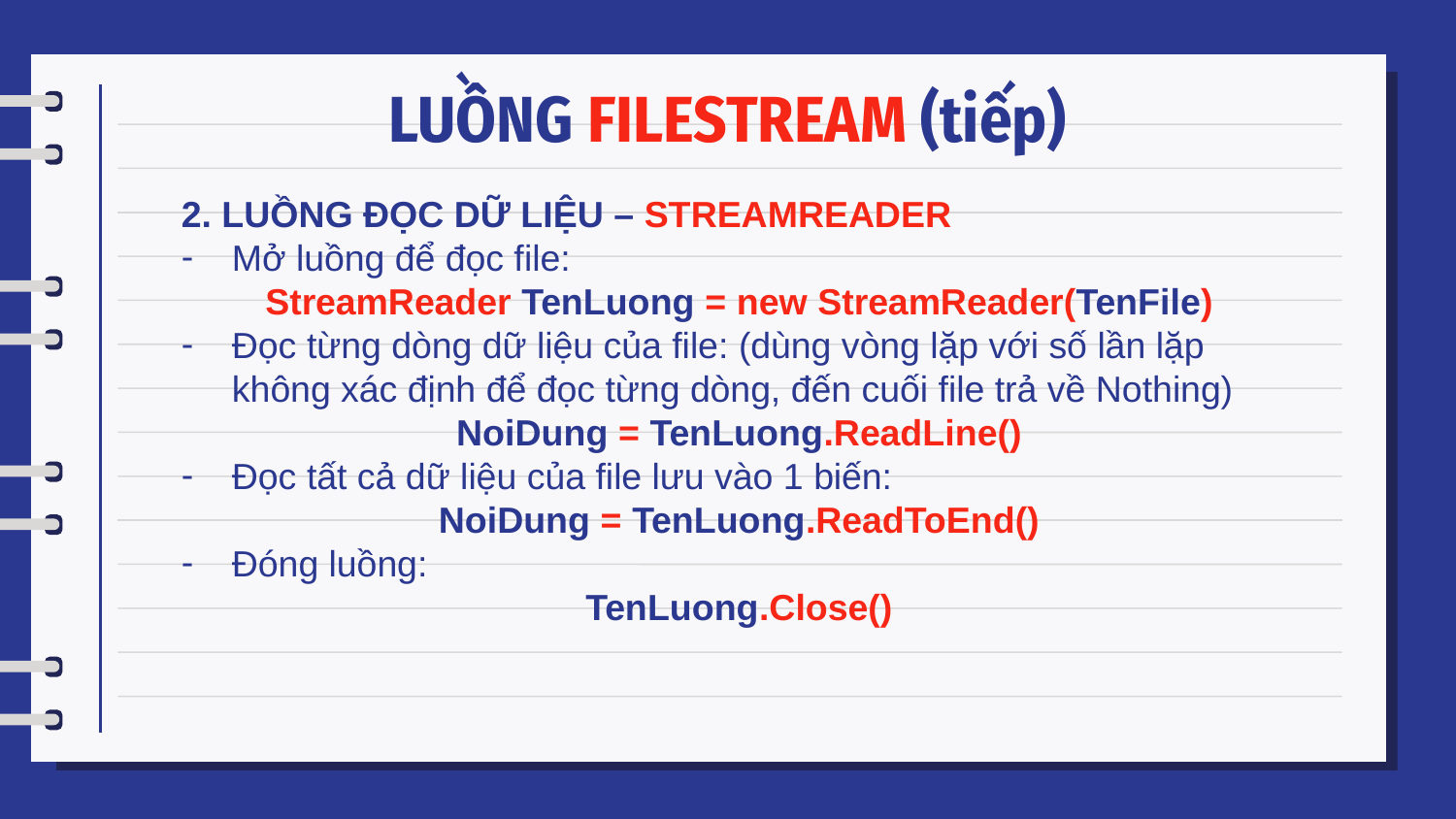

# LUỒNG FILESTREAM (tiếp)
2. LUỒNG ĐỌC DỮ LIỆU – STREAMREADER
Mở luồng để đọc file:
StreamReader TenLuong = new StreamReader(TenFile)
Đọc từng dòng dữ liệu của file: (dùng vòng lặp với số lần lặp không xác định để đọc từng dòng, đến cuối file trả về Nothing)
NoiDung = TenLuong.ReadLine()
Đọc tất cả dữ liệu của file lưu vào 1 biến:
NoiDung = TenLuong.ReadToEnd()
Đóng luồng:
TenLuong.Close()